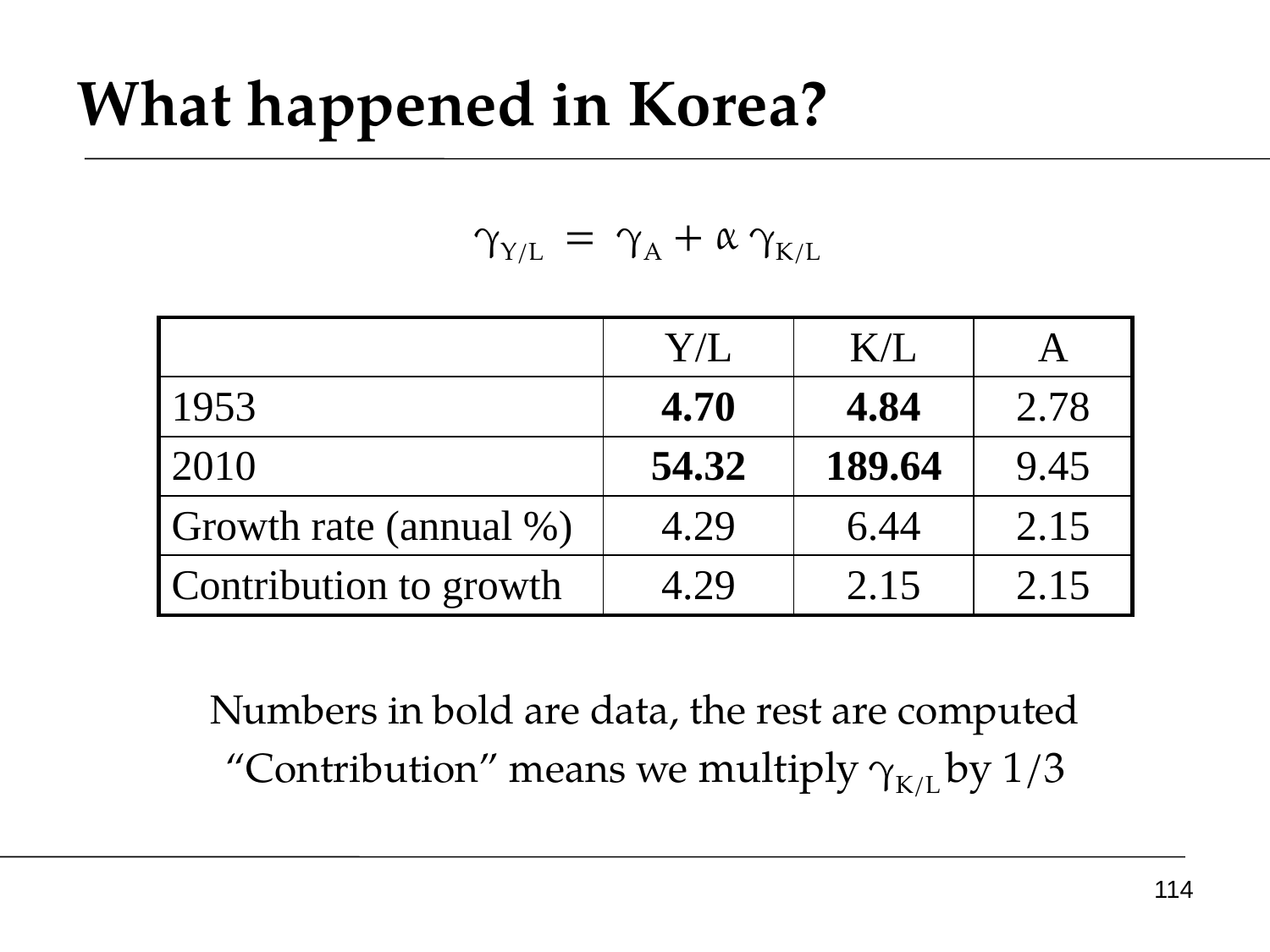

# What happened in Korea?
γY/L  =  γA + α γK/L

|  | Y/L | K/L | A |
| --- | --- | --- | --- |
| 1953 | 4.70 | 4.84 | 2.78 |
| 2010 | 54.32 | 189.64 | 9.45 |
| Growth rate (annual %) | 4.29 | 6.44 | 2.15 |
| Contribution to growth | 4.29 | 2.15 | 2.15 |
Numbers in bold are data, the rest are computed
“Contribution” means we multiply γK/L by 1/3
114